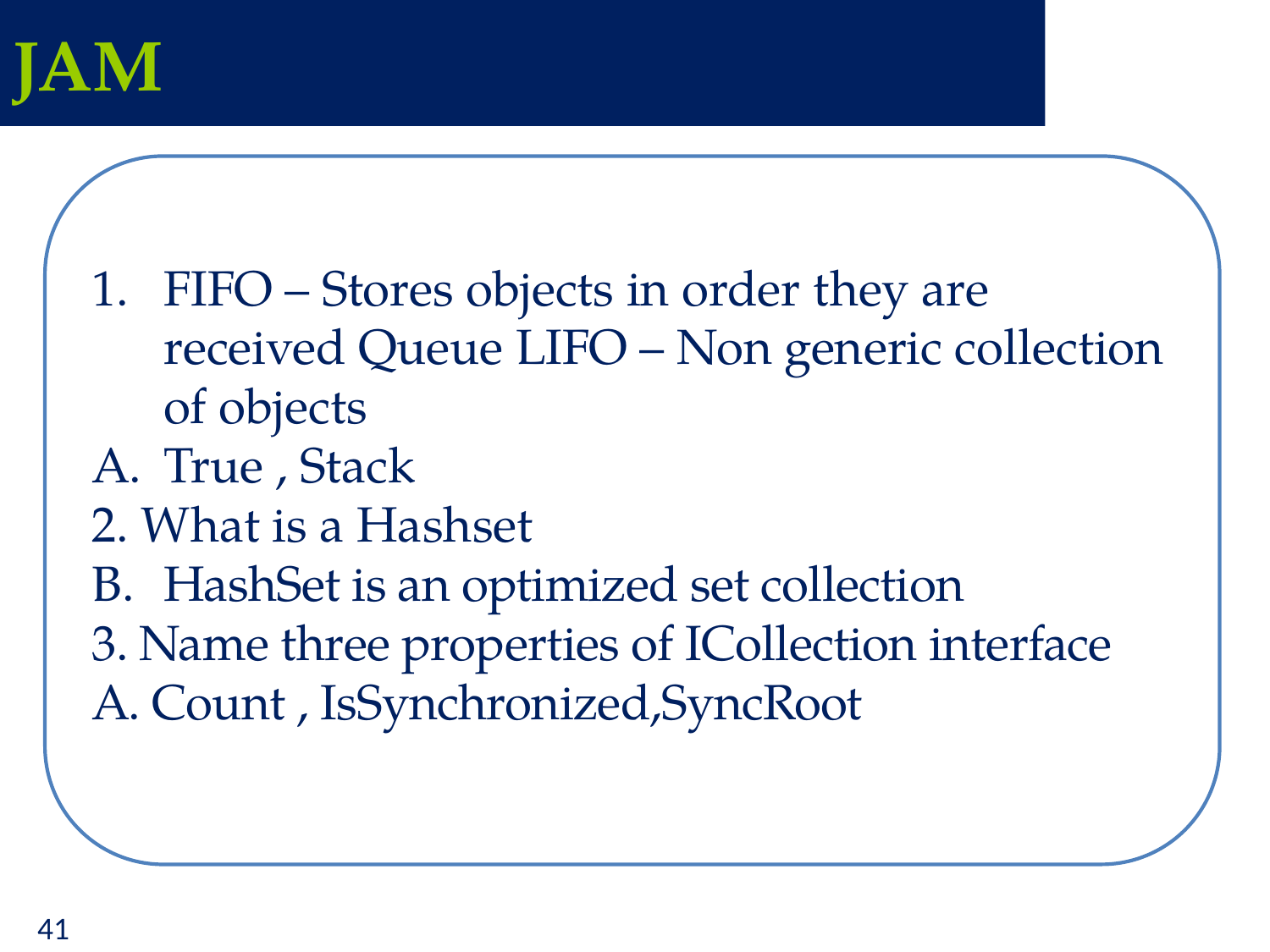

# JAM

FIFO – Stores objects in order they are received Queue LIFO – Non generic collection of objects
True , Stack
2. What is a Hashset
HashSet is an optimized set collection
3. Name three properties of ICollection interface
A. Count , IsSynchronized,SyncRoot

41